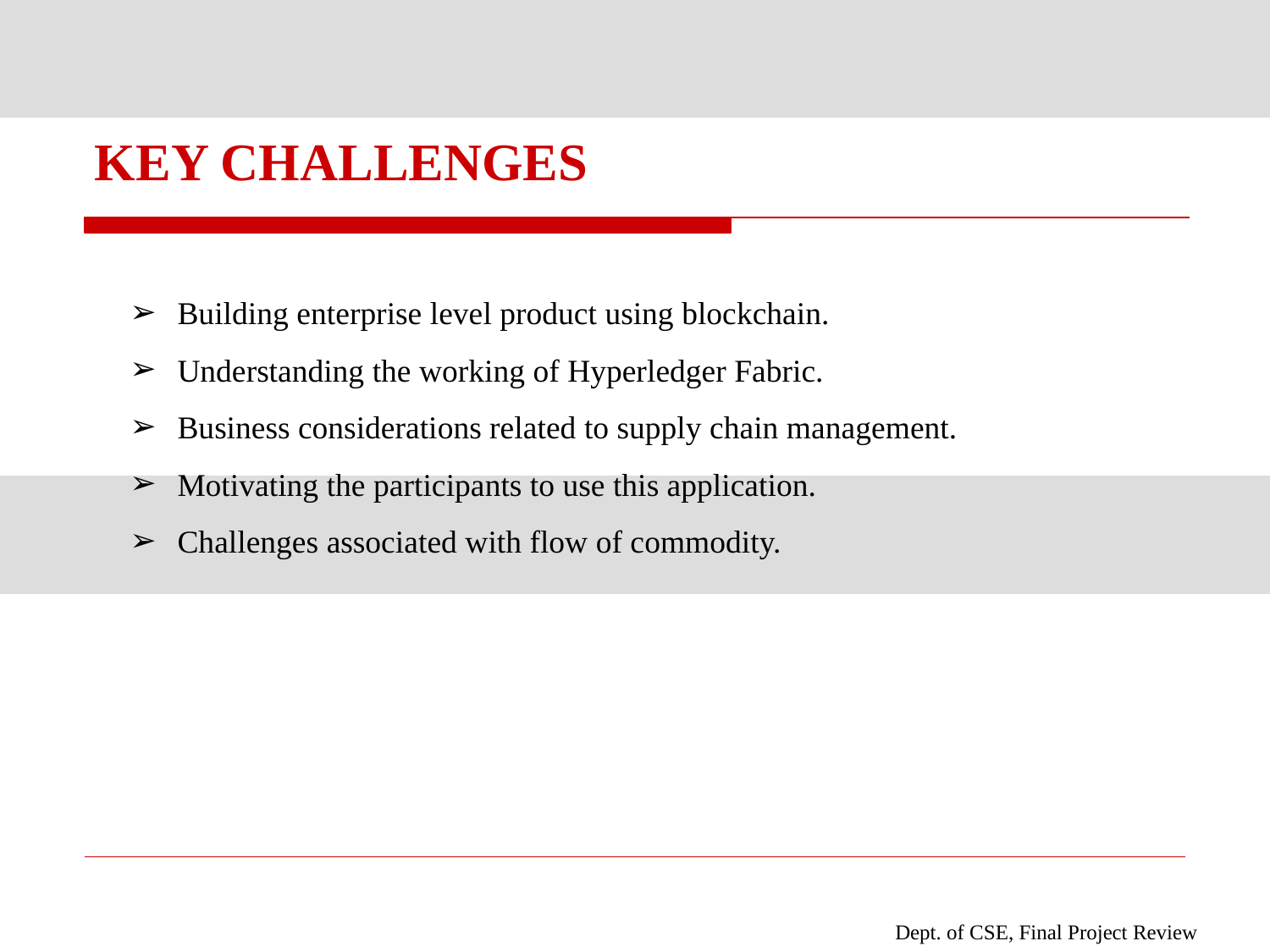

# KEY CHALLENGES

Building enterprise level product using blockchain.
Understanding the working of Hyperledger Fabric.
Business considerations related to supply chain management.
Motivating the participants to use this application.
Challenges associated with flow of commodity.

Dept. of CSE, Final Project Review